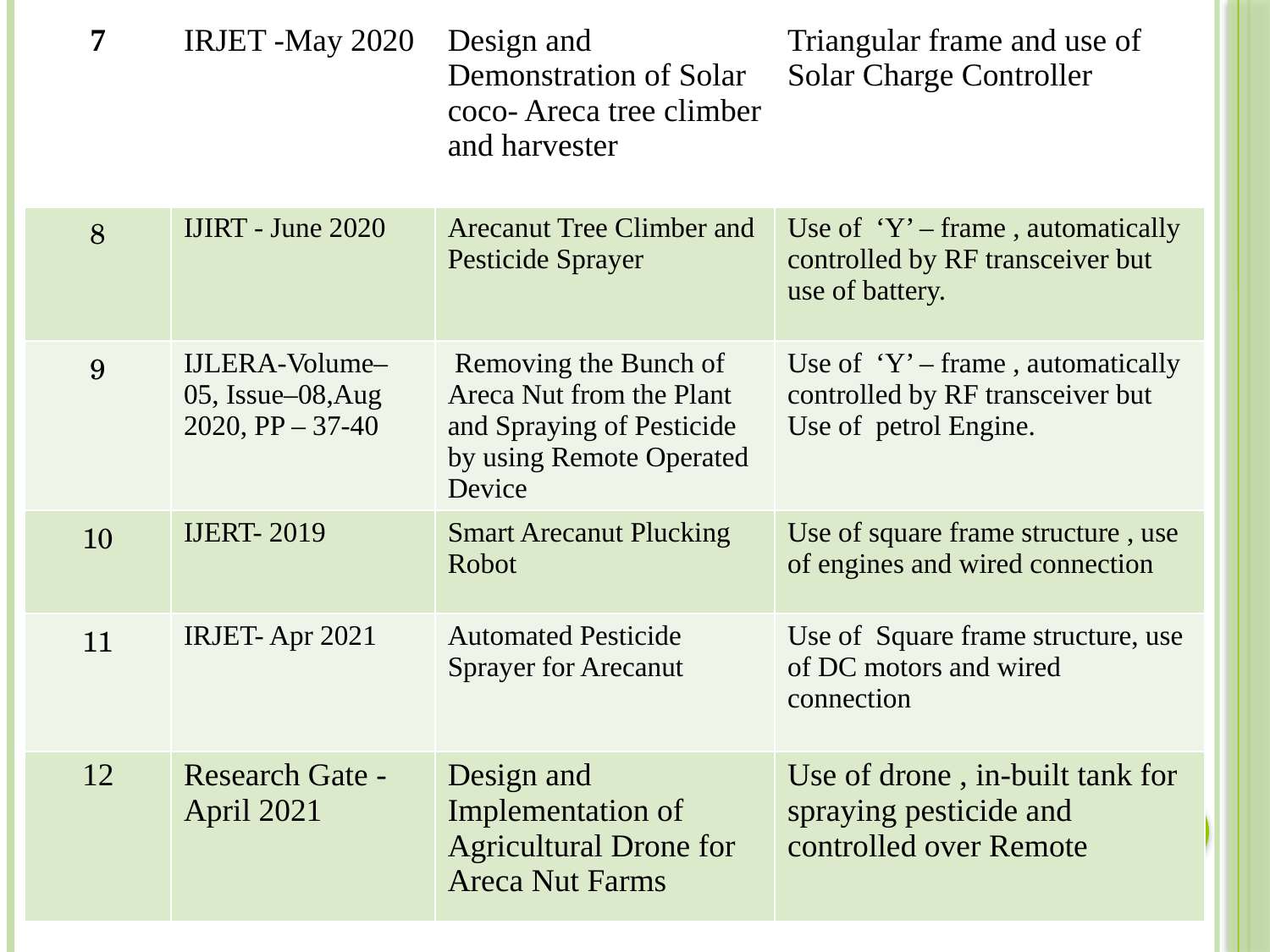

| 7 | IRJET -May 2020 | Design and Demonstration of Solar coco- Areca tree climber and harvester | Triangular frame and use of Solar Charge Controller |
| --- | --- | --- | --- |
| 8 | IJIRT - June 2020 | Arecanut Tree Climber and Pesticide Sprayer | Use of ‘Y’ – frame , automatically controlled by RF transceiver but use of battery. |
| 9 | IJLERA-Volume–05, Issue–08,Aug 2020, PP – 37-40 | Removing the Bunch of Areca Nut from the Plant and Spraying of Pesticide by using Remote Operated Device | Use of ‘Y’ – frame , automatically controlled by RF transceiver but Use of petrol Engine. |
| 10 | IJERT- 2019 | Smart Arecanut Plucking Robot | Use of square frame structure , use of engines and wired connection |
| 11 | IRJET- Apr 2021 | Automated Pesticide Sprayer for Arecanut | Use of Square frame structure, use of DC motors and wired connection |
| 12 | Research Gate - April 2021 | Design and Implementation of Agricultural Drone for Areca Nut Farms | Use of drone , in-built tank for spraying pesticide and controlled over Remote |